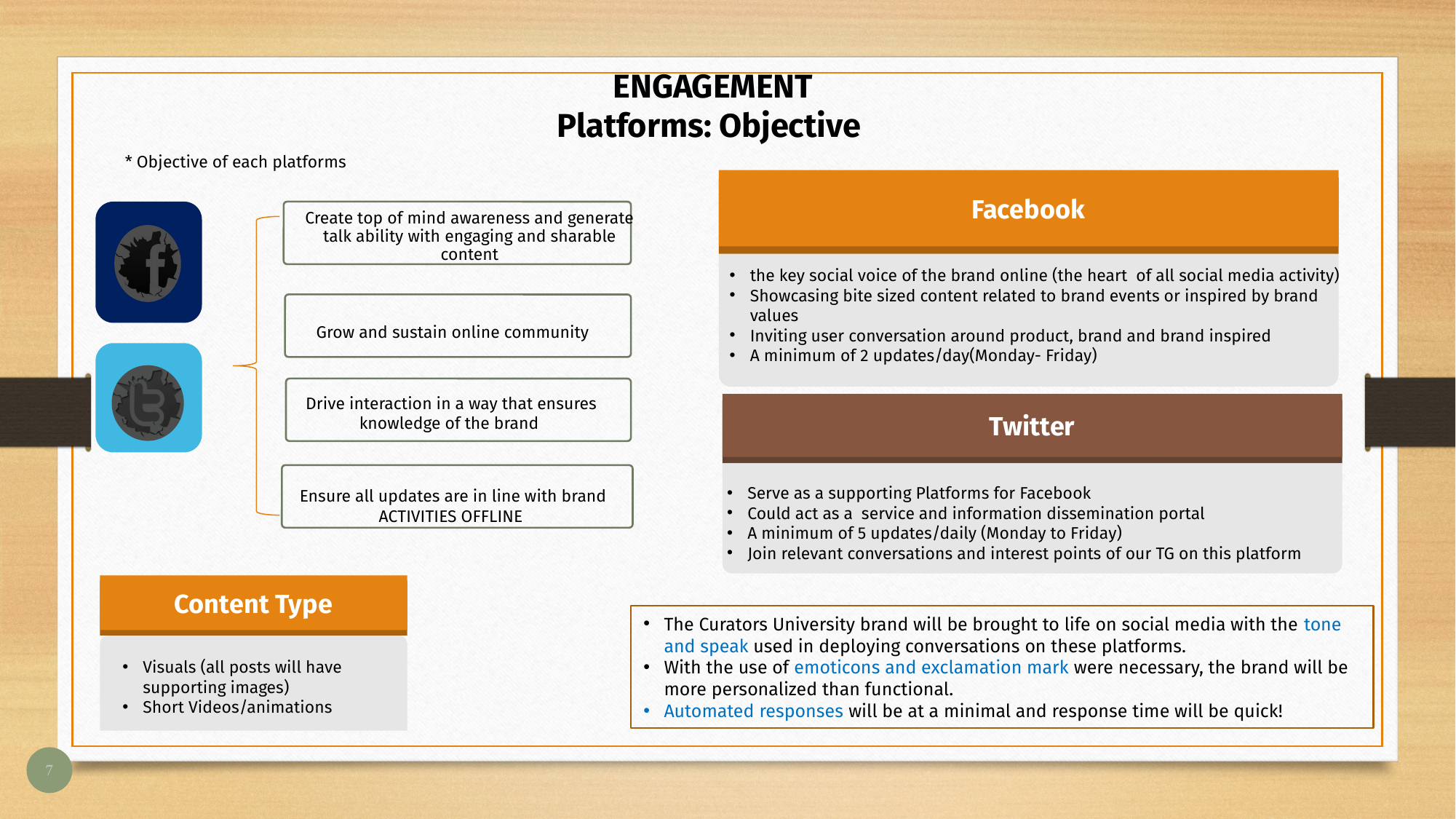

# ENGAGEMENT Platforms: Objective
* Objective of each platforms
Facebook

Create top of mind awareness and generate talk ability with engaging and sharable content

the key social voice of the brand online (the heart  of all social media activity)
Showcasing bite sized content related to brand events or inspired by brand values
Inviting user conversation around product, brand and brand inspired
A minimum of 2 updates/day(Monday- Friday)

Grow and sustain online community

Drive interaction in a way that ensures knowledge of the brand
Twitter

Serve as a supporting Platforms for Facebook
Could act as a  service and information dissemination portal
A minimum of 5 updates/daily (Monday to Friday)
Join relevant conversations and interest points of our TG on this platform
Ensure all updates are in line with brand ACTIVITIES OFFLINE
Content Type

The Curators University brand will be brought to life on social media with the tone and speak used in deploying conversations on these platforms.
With the use of emoticons and exclamation mark were necessary, the brand will be more personalized than functional.
Automated responses will be at a minimal and response time will be quick!
Visuals (all posts will have supporting images)
Short Videos/animations
7